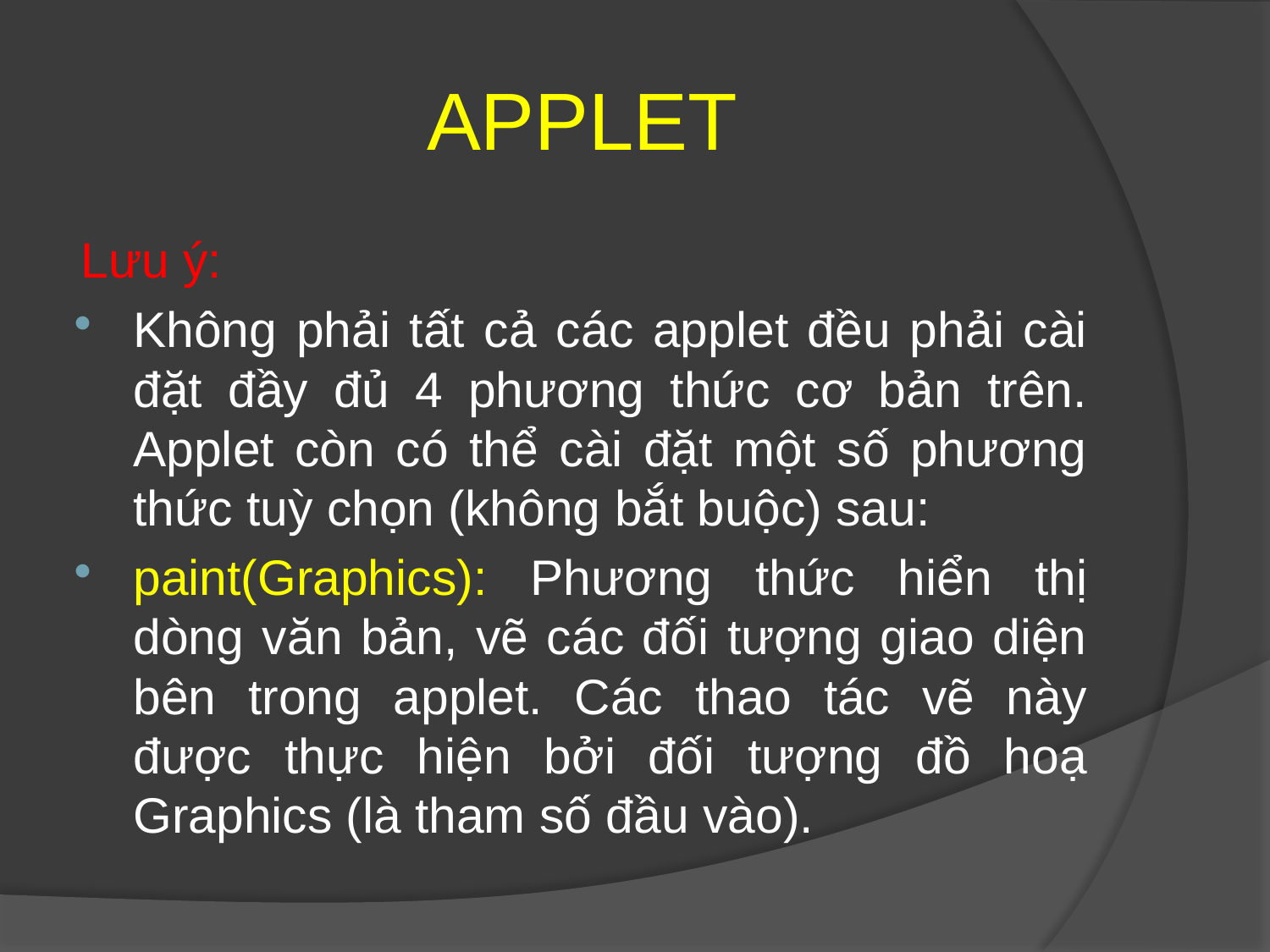

# APPLET
Lưu ý:
Không phải tất cả các applet đều phải cài đặt đầy đủ 4 phương thức cơ bản trên. Applet còn có thể cài đặt một số phương thức tuỳ chọn (không bắt buộc) sau:
paint(Graphics): Phương thức hiển thị dòng văn bản, vẽ các đối tượng giao diện bên trong applet. Các thao tác vẽ này được thực hiện bởi đối tượng đồ hoạ Graphics (là tham số đầu vào).